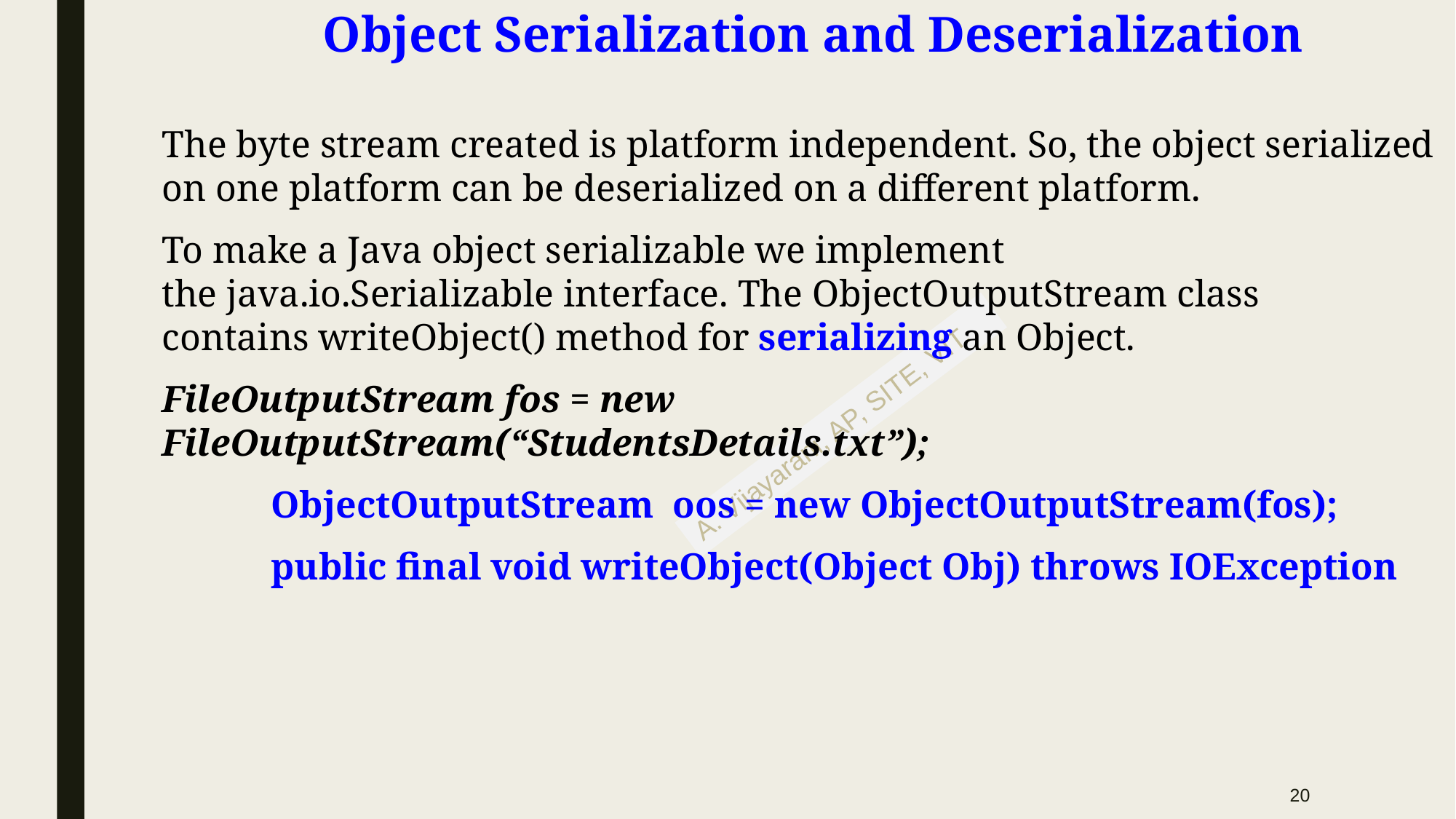

# Object Serialization and Deserialization
The byte stream created is platform independent. So, the object serialized on one platform can be deserialized on a different platform.
To make a Java object serializable we implement the java.io.Serializable interface. The ObjectOutputStream class contains writeObject() method for serializing an Object.
FileOutputStream fos = new FileOutputStream(“StudentsDetails.txt”);
	ObjectOutputStream  oos = new ObjectOutputStream(fos);
	public final void writeObject(Object Obj) throws IOException
20